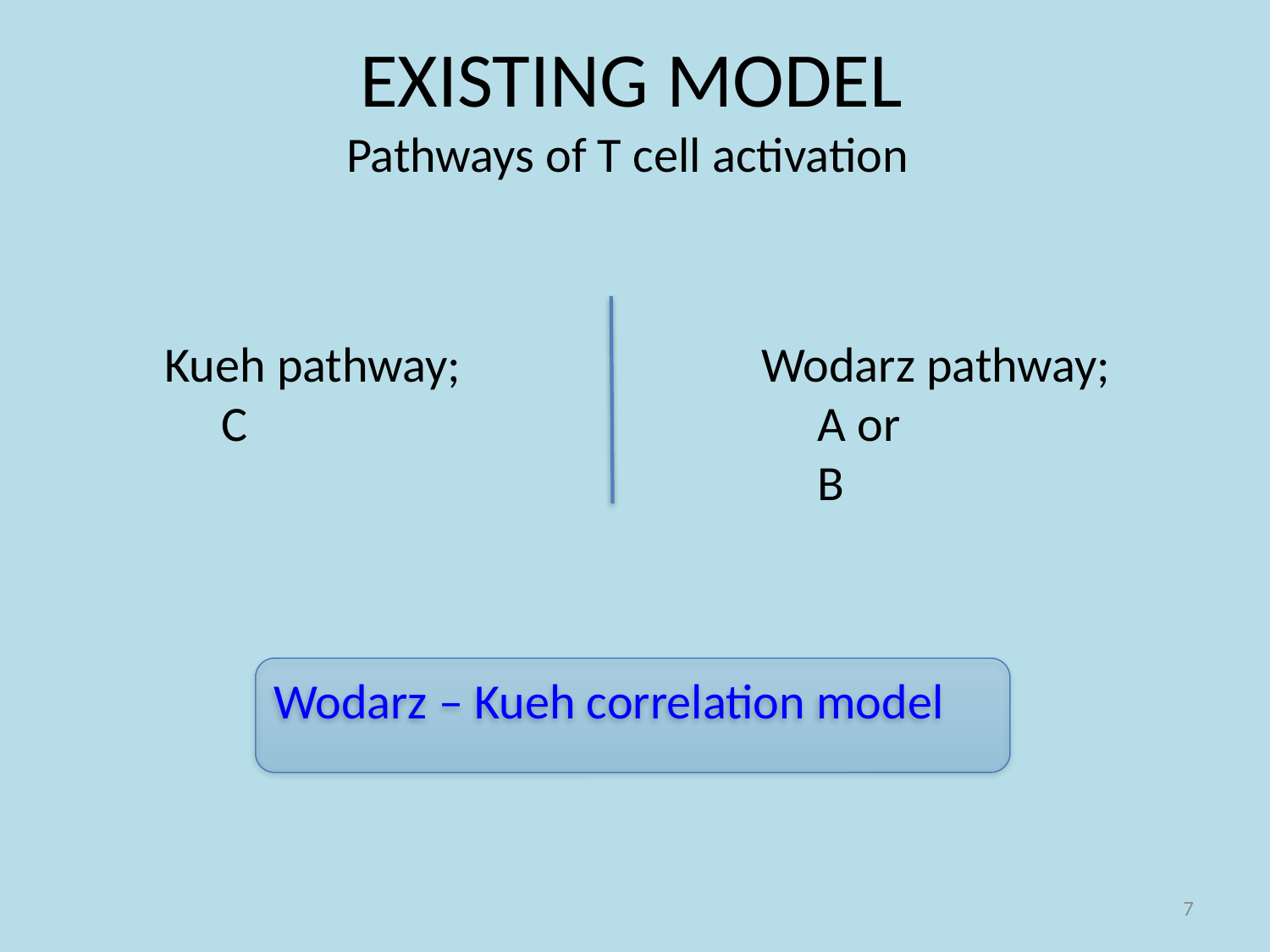

EXISTING MODEL
                Pathways of T cell activation

     Wodarz pathway;
          A or
          B

     Kueh pathway;
          C

Wodarz – Kueh correlation model
7